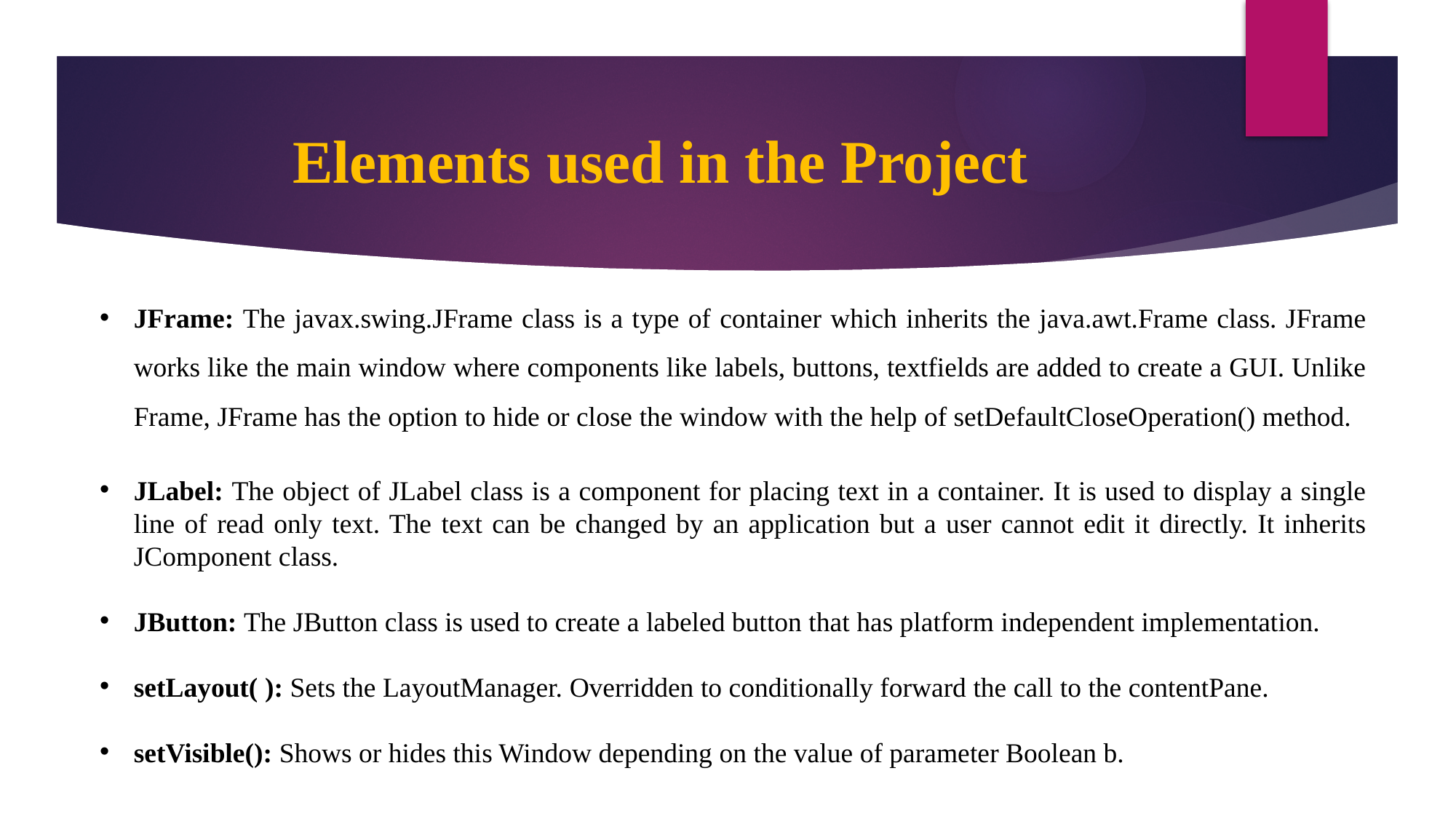

# Elements used in the Project
JFrame: The javax.swing.JFrame class is a type of container which inherits the java.awt.Frame class. JFrame works like the main window where components like labels, buttons, textfields are added to create a GUI. Unlike Frame, JFrame has the option to hide or close the window with the help of setDefaultCloseOperation() method.

JLabel: The object of JLabel class is a component for placing text in a container. It is used to display a single line of read only text. The text can be changed by an application but a user cannot edit it directly. It inherits JComponent class.

JButton: The JButton class is used to create a labeled button that has platform independent implementation.

setLayout( ): Sets the LayoutManager. Overridden to conditionally forward the call to the contentPane.

setVisible(): Shows or hides this Window depending on the value of parameter Boolean b.